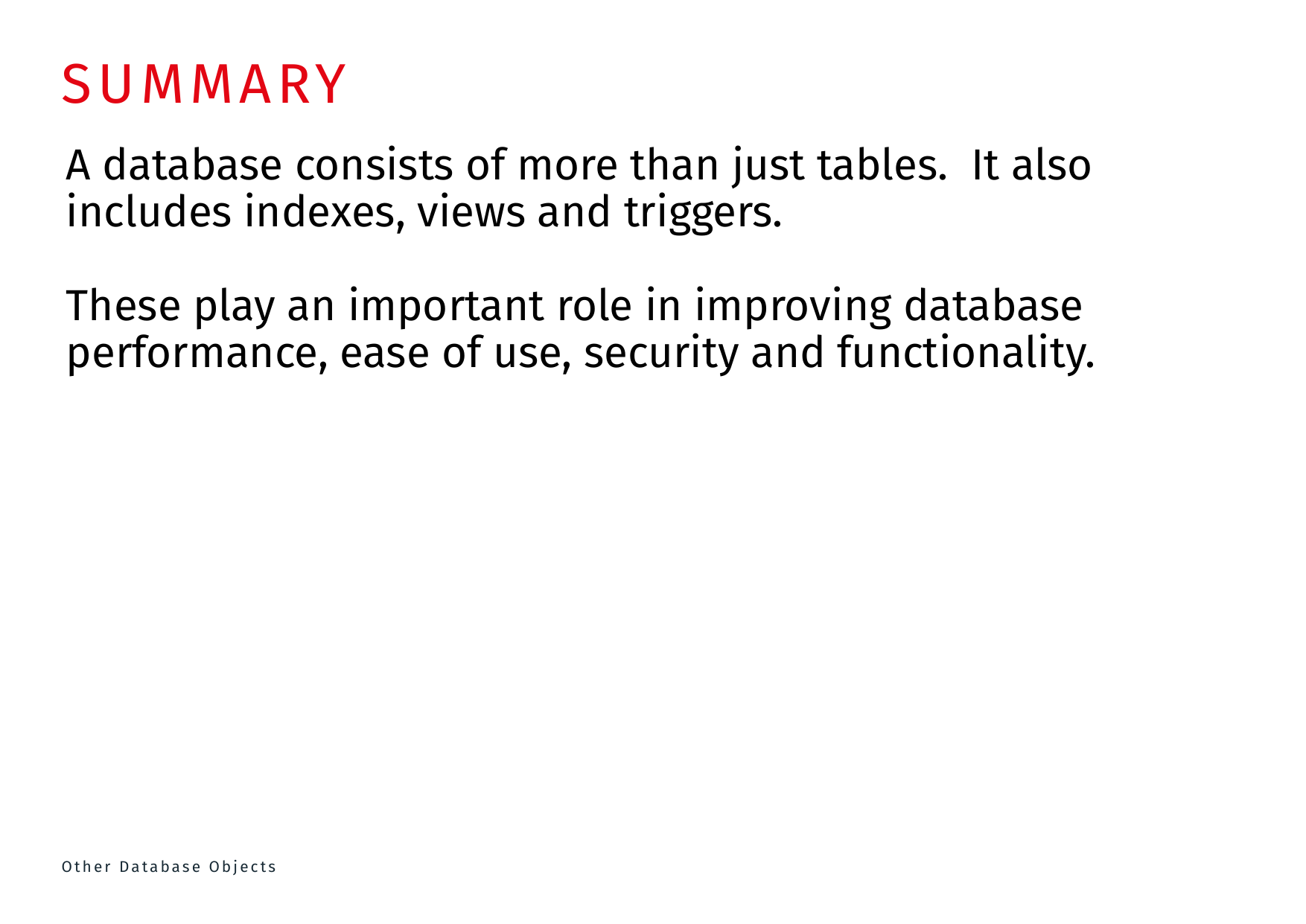

# summary
A database consists of more than just tables.  It also includes indexes, views and triggers.

These play an important role in improving database performance, ease of use, security and functionality.

Other Database Objects